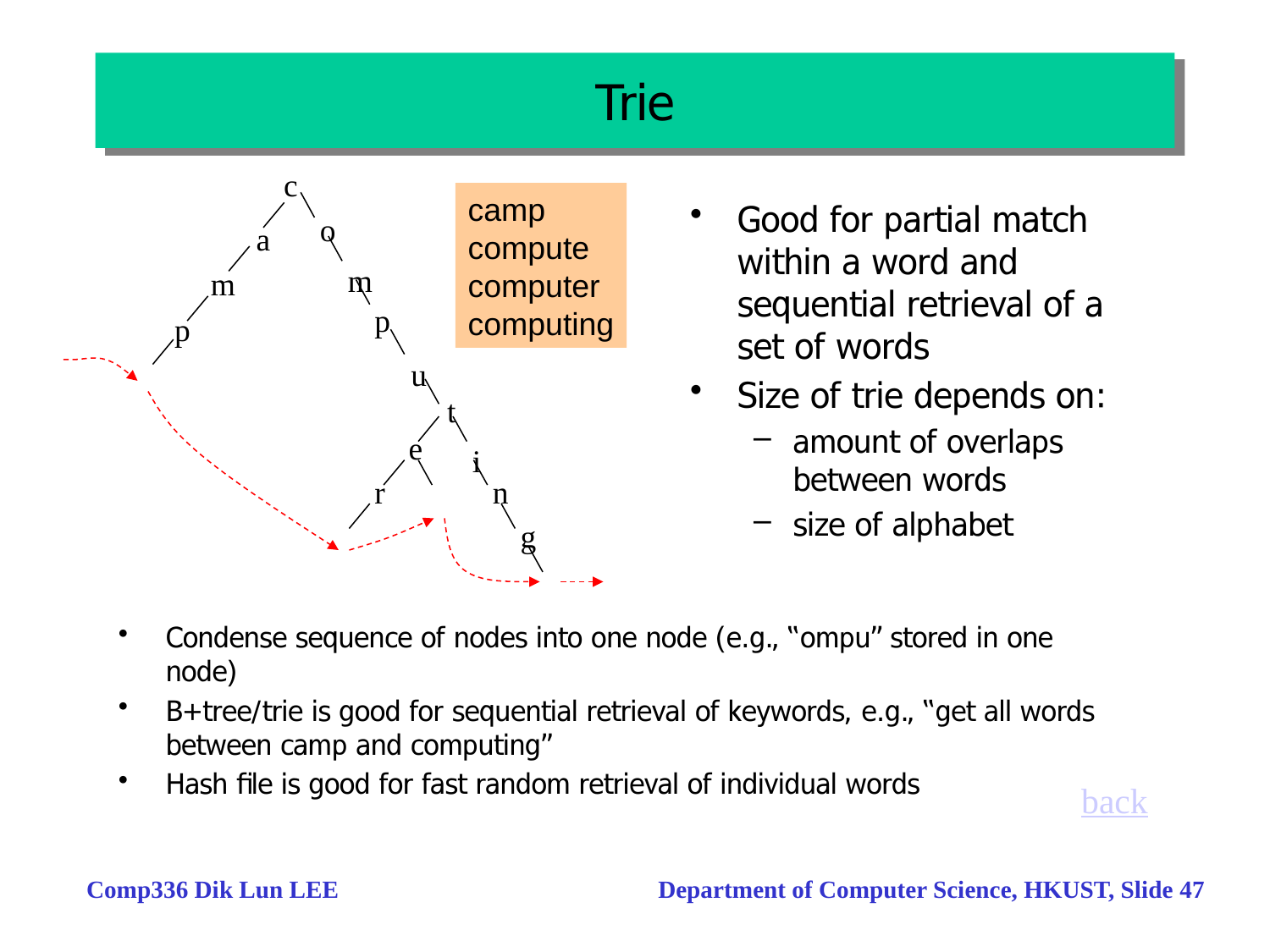

Trie
c

o
a

m
m

p

p

u


t

e
i

r
n


g



camp
compute
computer
computing
Good for partial match within a word and sequential retrieval of a set of words
Size of trie depends on:
amount of overlaps between words
size of alphabet

Condense sequence of nodes into one node (e.g., “ompu” stored in one node)
B+tree/trie is good for sequential retrieval of keywords, e.g., “get all words between camp and computing”
Hash file is good for fast random retrieval of individual words
back
Comp336 Dik Lun LEE                                                    Department of Computer Science, HKUST, Slide 47